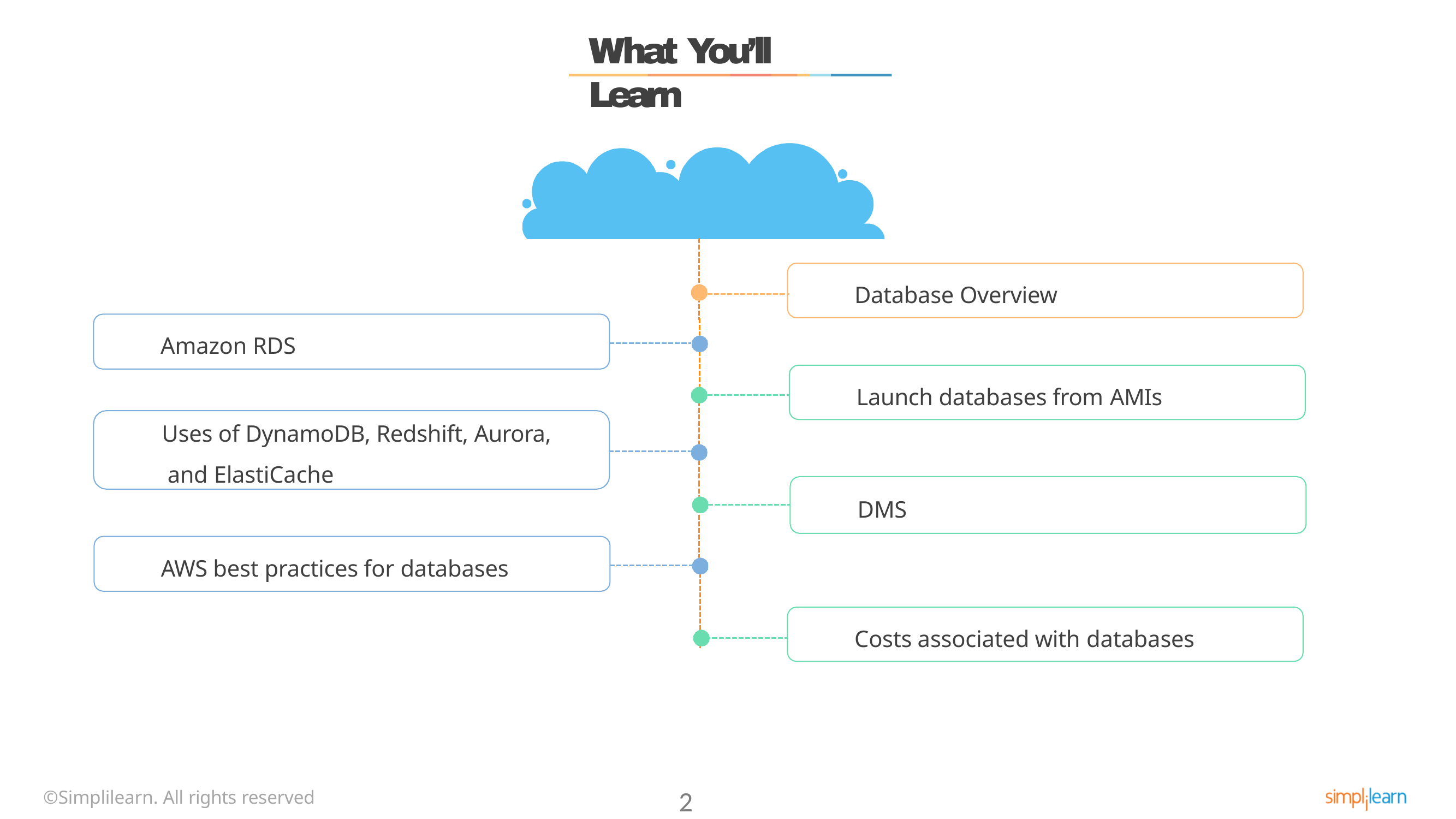

# What You’ll Learn

Database Overview

Amazon RDS

Launch databases from AMIs
Uses of DynamoDB, Redshift, Aurora,  and ElastiCache

DMS

AWS best practices for databases

Costs associated with databases
©Simplilearn. All rights reserved
2